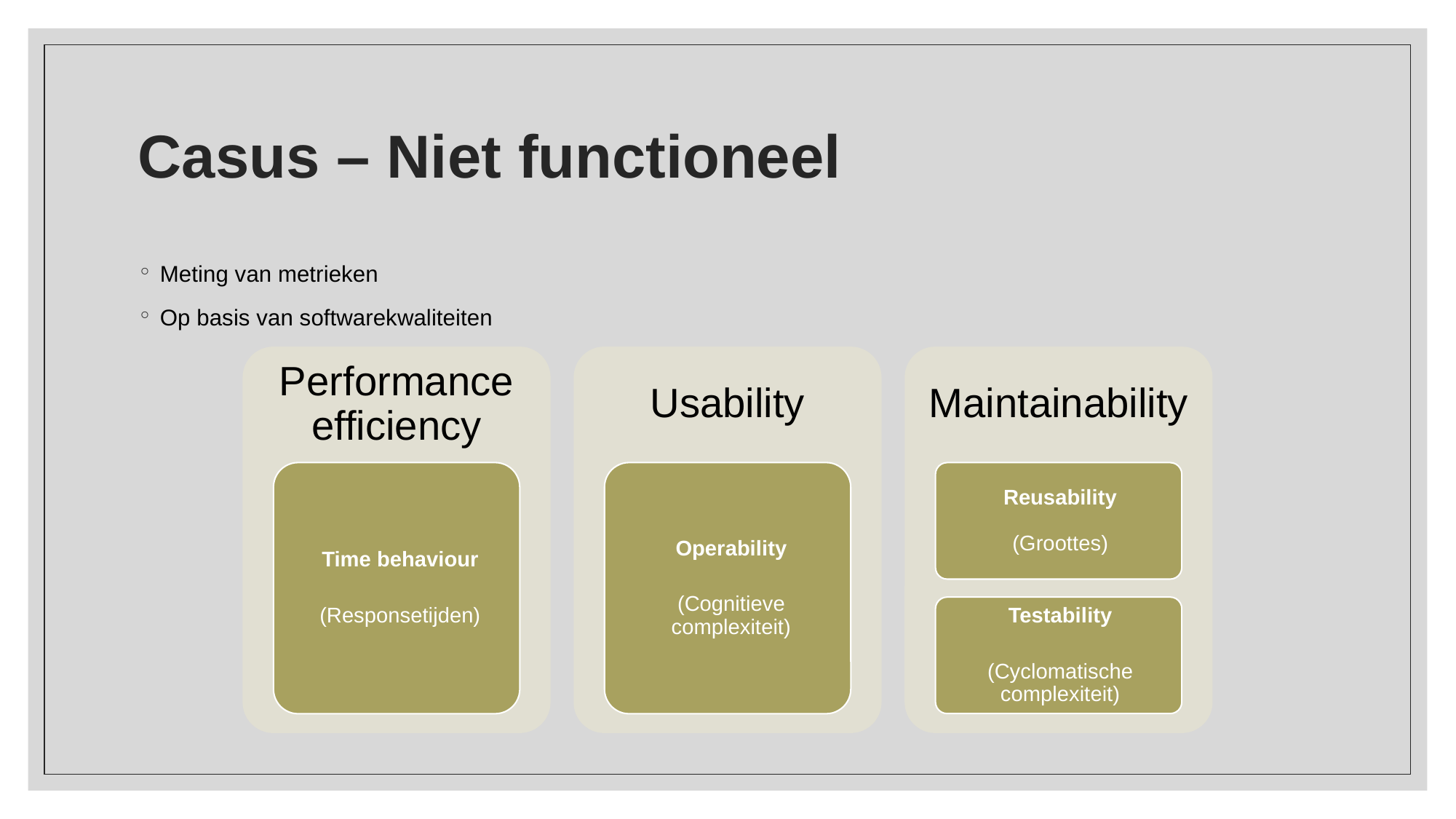

# Casus – Niet functioneel
Meting van metrieken
Op basis van softwarekwaliteiten

Performance efficiency
Time behaviour
(Responsetijden)
Usability
Operability
(Cognitieve complexiteit)
Maintainability
Reusability
(Groottes)
Testability
(Cyclomatische complexiteit)